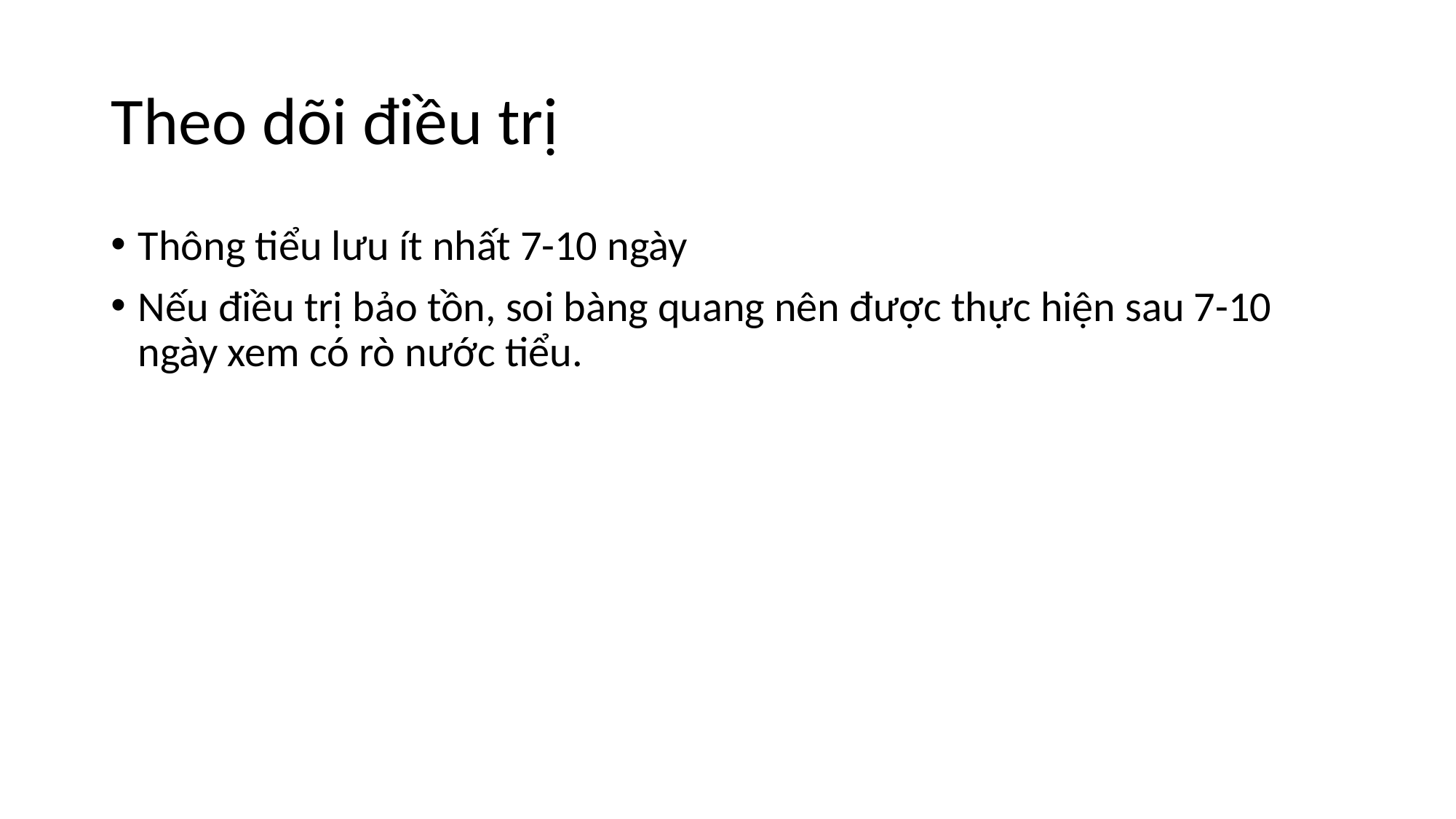

# Theo dõi điều trị
Thông tiểu lưu ít nhất 7-10 ngày
Nếu điều trị bảo tồn, soi bàng quang nên được thực hiện sau 7-10 ngày xem có rò nước tiểu.